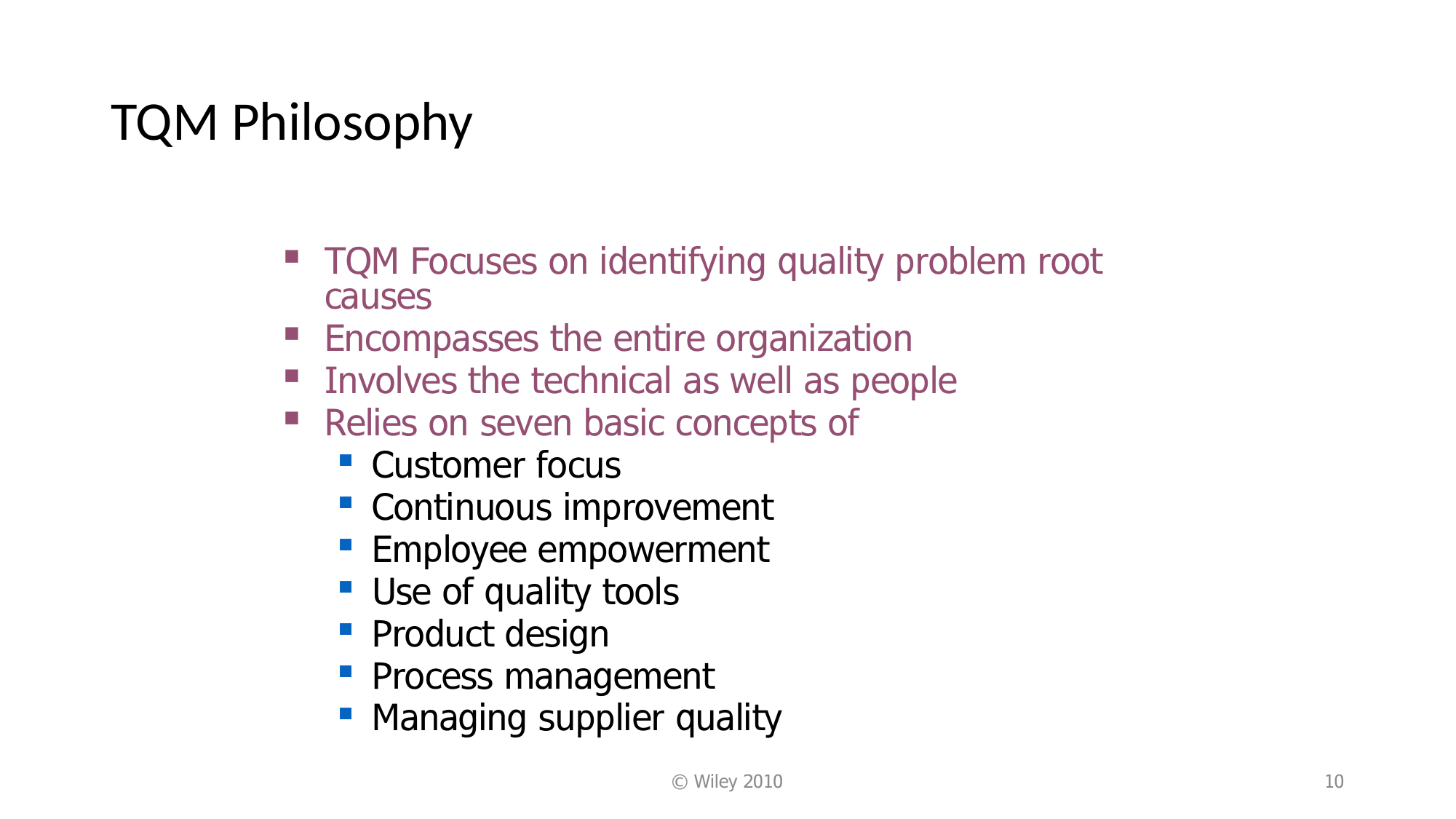

# TQM Philosophy
TQM Focuses on identifying quality problem root causes
Encompasses the entire organization
Involves the technical as well as people
Relies on seven basic concepts of
Customer focus
Continuous improvement
Employee empowerment
Use of quality tools
Product design
Process management
Managing supplier quality

© Wiley 2010
10